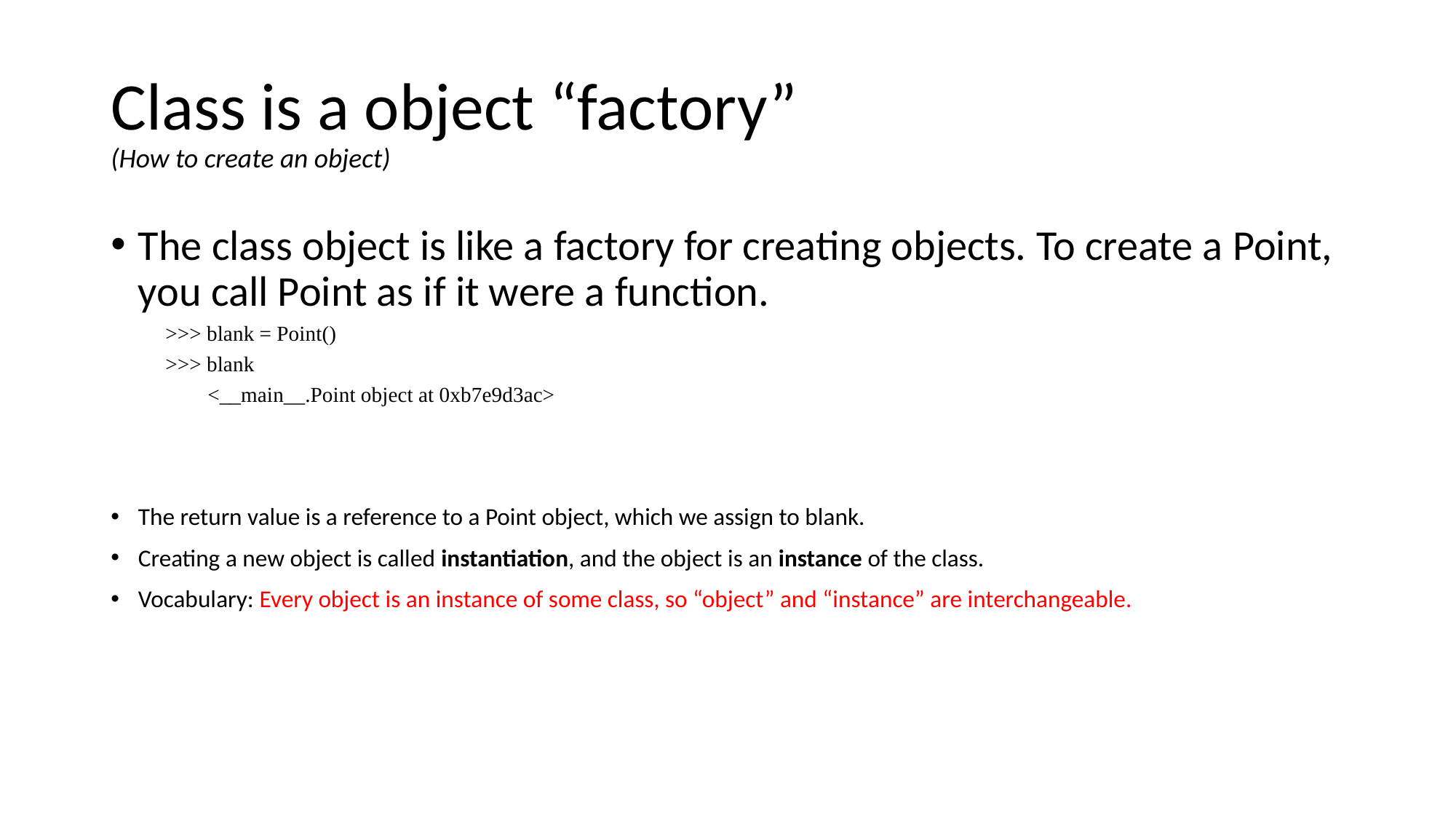

# Class is a object “factory” (How to create an object)
The class object is like a factory for creating objects. To create a Point, you call Point as if it were a function.
>>> blank = Point()
>>> blank
        <__main__.Point object at 0xb7e9d3ac>

The return value is a reference to a Point object, which we assign to blank.
Creating a new object is called instantiation, and the object is an instance of the class.
Vocabulary: Every object is an instance of some class, so “object” and “instance” are interchangeable.